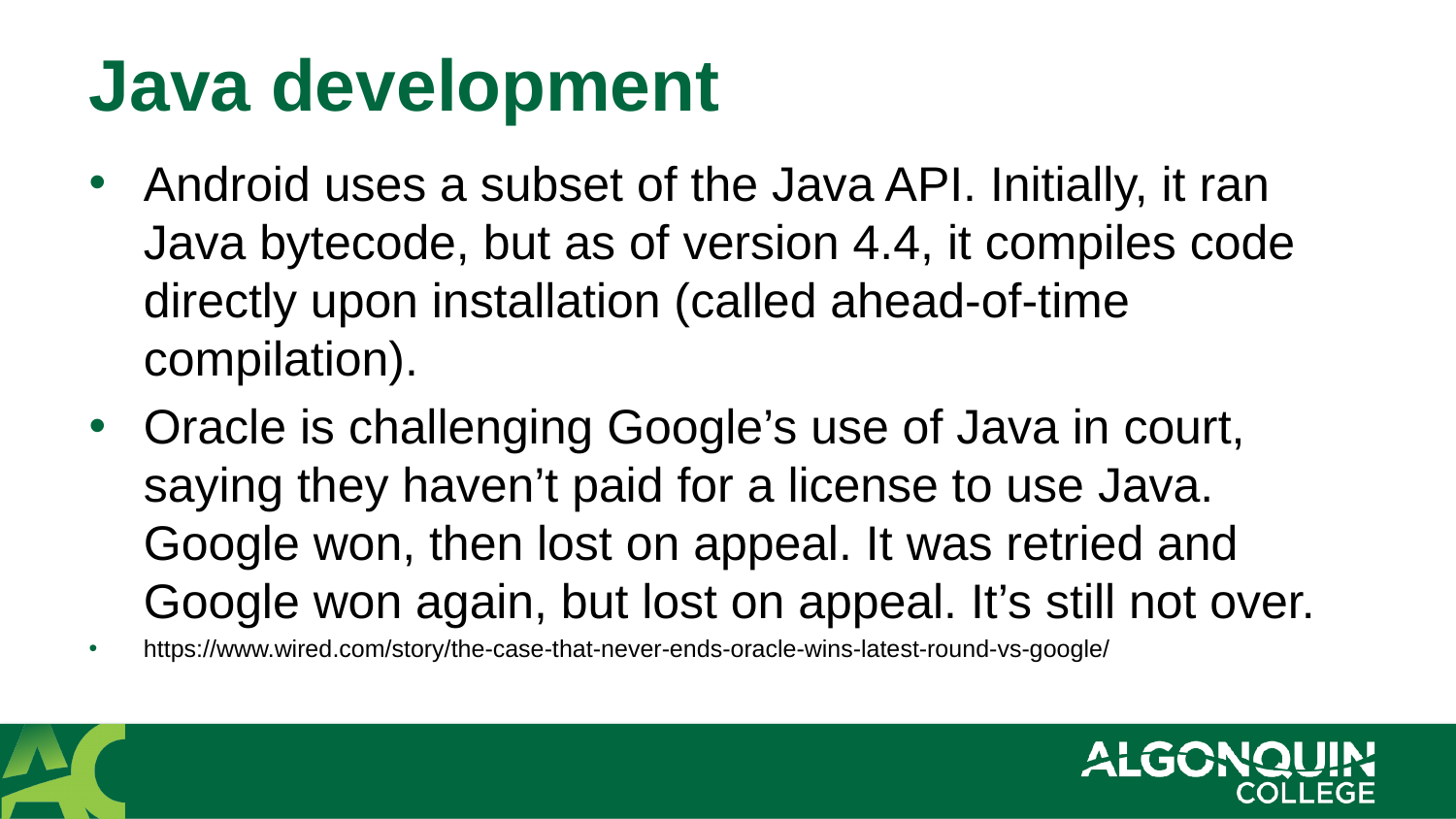

# Java development
Android uses a subset of the Java API. Initially, it ran Java bytecode, but as of version 4.4, it compiles code directly upon installation (called ahead-of-time compilation).
Oracle is challenging Google’s use of Java in court, saying they haven’t paid for a license to use Java. Google won, then lost on appeal. It was retried and Google won again, but lost on appeal. It’s still not over.
https://www.wired.com/story/the-case-that-never-ends-oracle-wins-latest-round-vs-google/